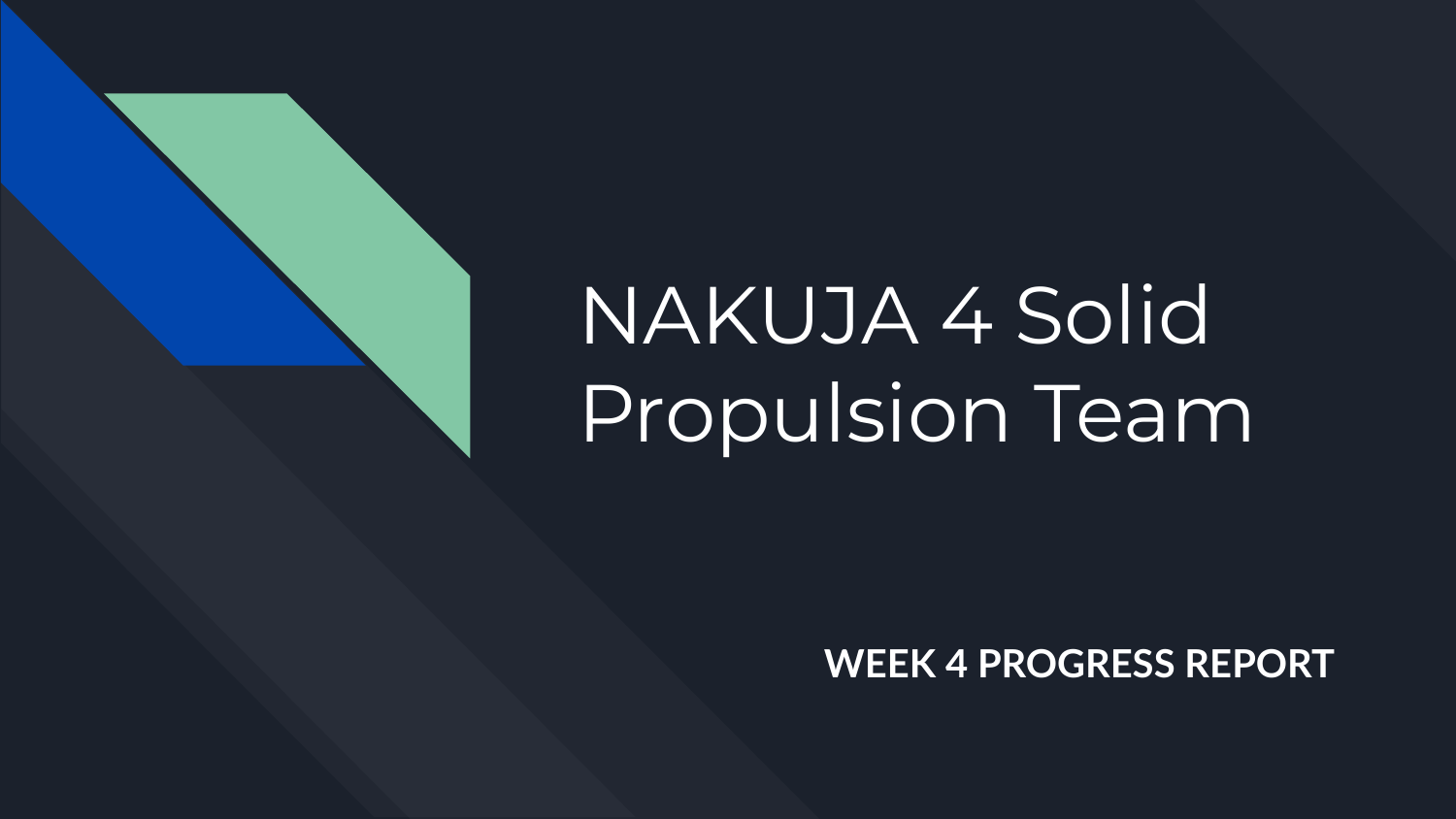

# NAKUJA 4 Solid Propulsion Team
WEEK 4 PROGRESS REPORT